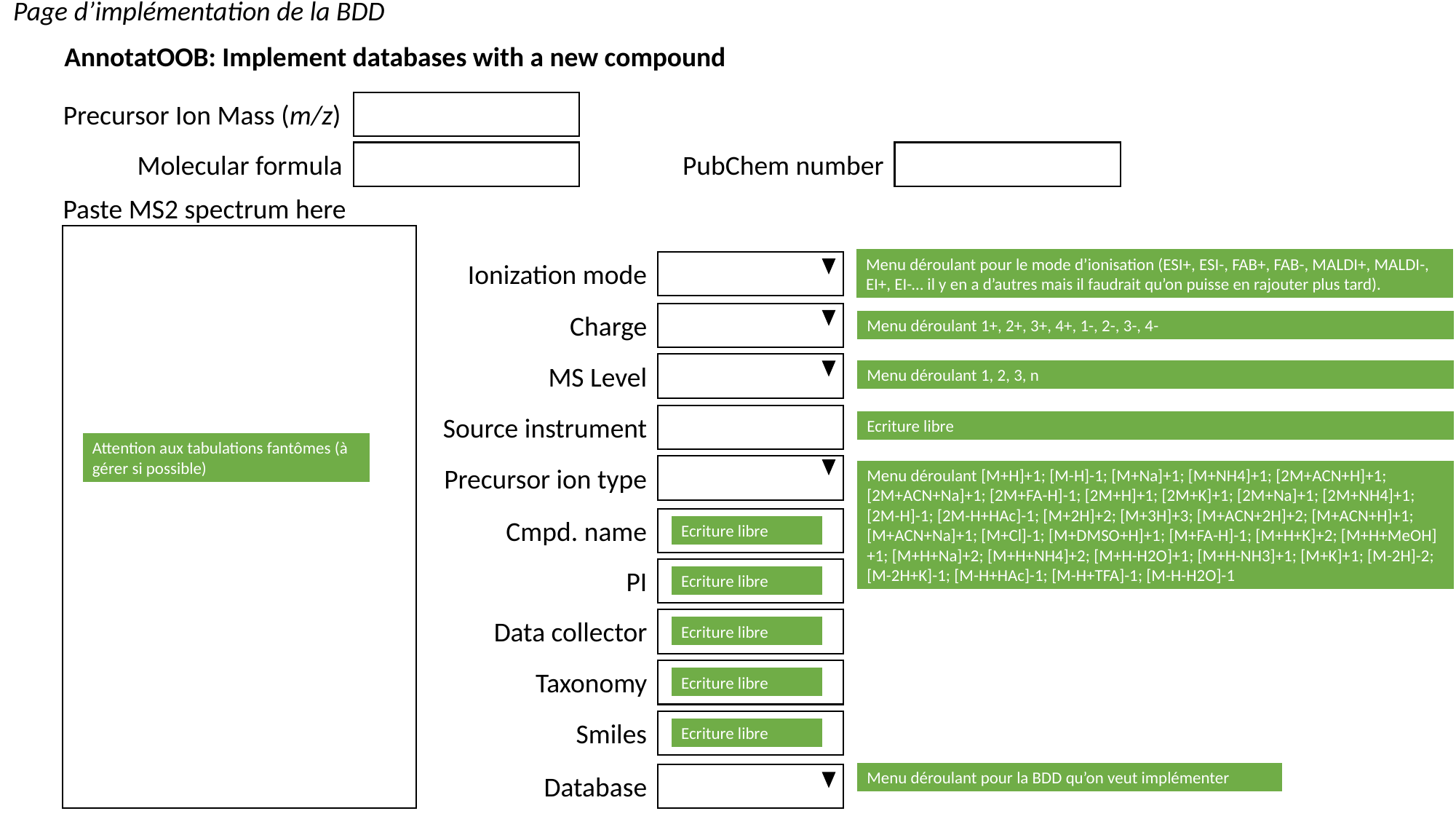

Page d’implémentation de la BDD
AnnotatOOB: Implement databases with a new compound
Precursor Ion Mass (m/z)

Molecular formula

PubChem number

Paste MS2 spectrum here

Menu déroulant pour le mode d’ionisation (ESI+, ESI-, FAB+, FAB-, MALDI+, MALDI-, EI+, EI-… il y en a d’autres mais il faudrait qu’on puisse en rajouter plus tard).
Ionization mode

Charge

Menu déroulant 1+, 2+, 3+, 4+, 1-, 2-, 3-, 4-

MS Level

Menu déroulant 1, 2, 3, n

Source instrument

Ecriture libre
Attention aux tabulations fantômes (à gérer si possible)
Precursor ion type

Menu déroulant [M+H]+1; [M-H]-1; [M+Na]+1; [M+NH4]+1; [2M+ACN+H]+1; [2M+ACN+Na]+1; [2M+FA-H]-1; [2M+H]+1; [2M+K]+1; [2M+Na]+1; [2M+NH4]+1; [2M-H]-1; [2M-H+HAc]-1; [M+2H]+2; [M+3H]+3; [M+ACN+2H]+2; [M+ACN+H]+1; [M+ACN+Na]+1; [M+Cl]-1; [M+DMSO+H]+1; [M+FA-H]-1; [M+H+K]+2; [M+H+MeOH]+1; [M+H+Na]+2; [M+H+NH4]+2; [M+H-H2O]+1; [M+H-NH3]+1; [M+K]+1; [M-2H]-2; [M-2H+K]-1; [M-H+HAc]-1; [M-H+TFA]-1; [M-H-H2O]-1

Cmpd. name

Ecriture libre
PI

Ecriture libre
Data collector

Ecriture libre
Taxonomy

Ecriture libre
Smiles

Ecriture libre
Menu déroulant pour la BDD qu’on veut implémenter
Database